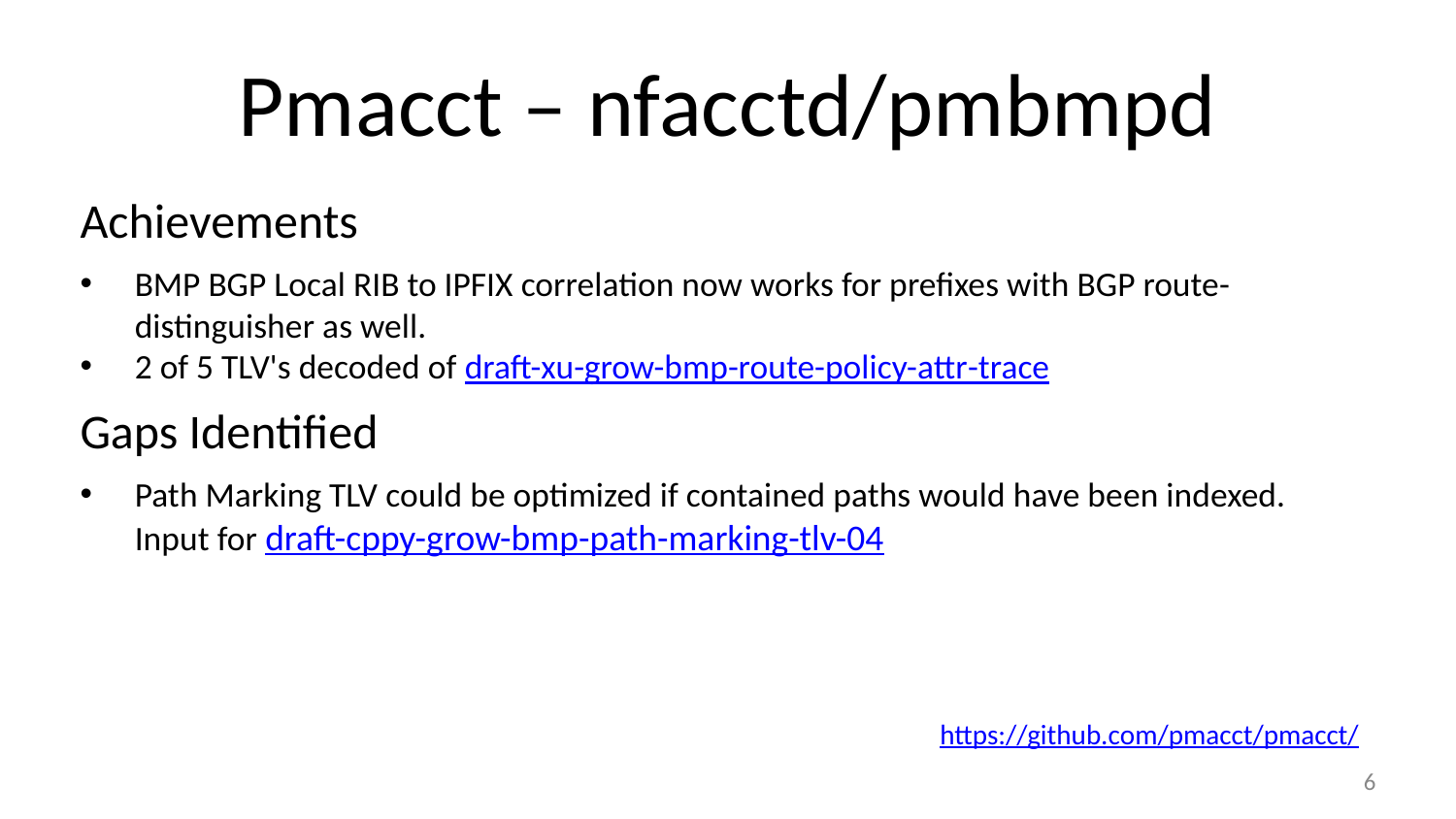

# Pmacct – nfacctd/pmbmpd
Achievements
BMP BGP Local RIB to IPFIX correlation now works for prefixes with BGP route-distinguisher as well.
2 of 5 TLV's decoded of draft-xu-grow-bmp-route-policy-attr-trace
Gaps Identified
Path Marking TLV could be optimized if contained paths would have been indexed. Input for draft-cppy-grow-bmp-path-marking-tlv-04

https://github.com/pmacct/pmacct/
6